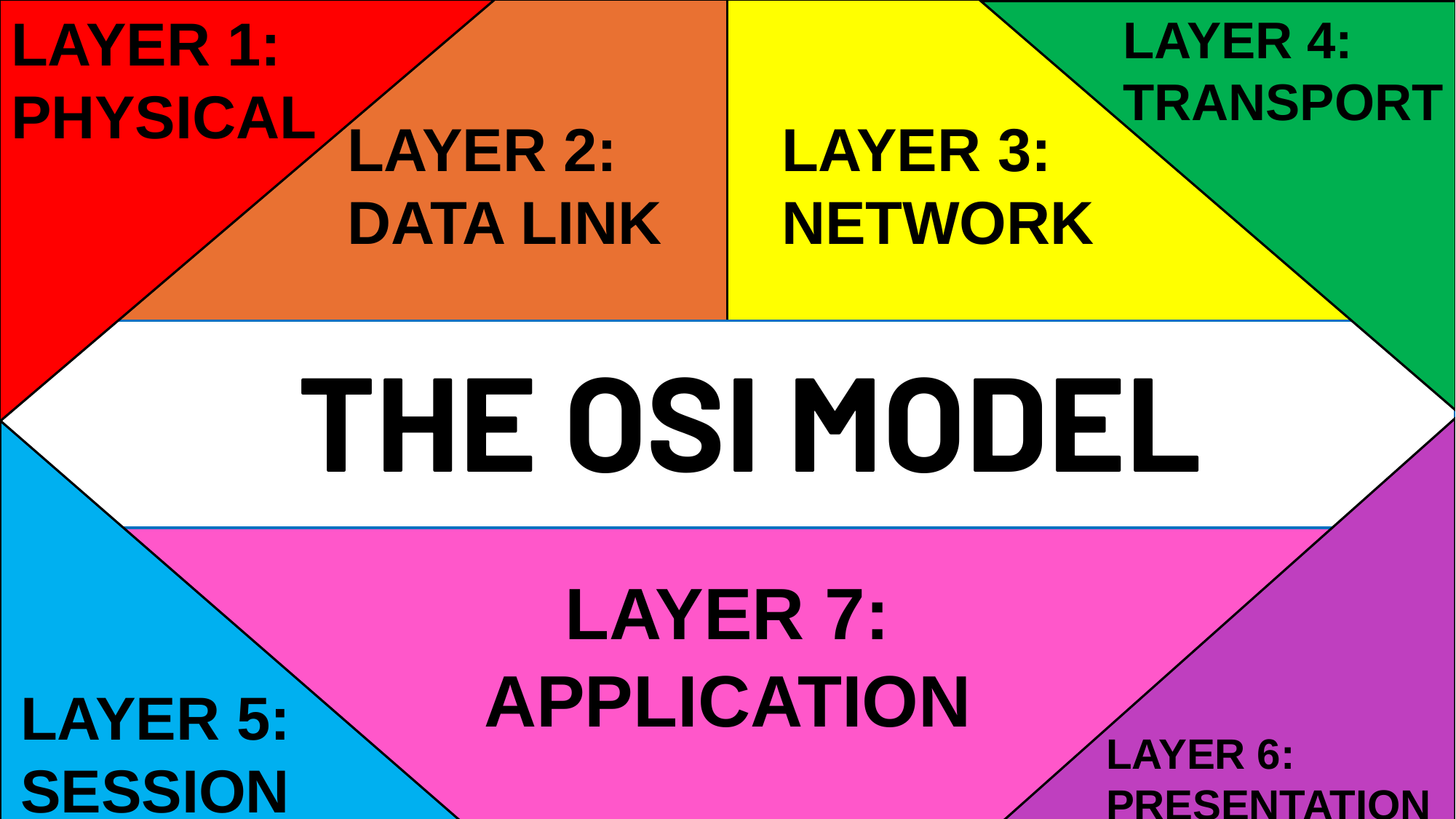

LAYER 1: PHYSICAL

LAYER 4: TRANSPORT
LAYER 2: DATA LINK
LAYER 3: NETWORK

THE OSI MODEL

LAYER 7: APPLICATION
LAYER 5: SESSION
LAYER 6: PRESENTATION